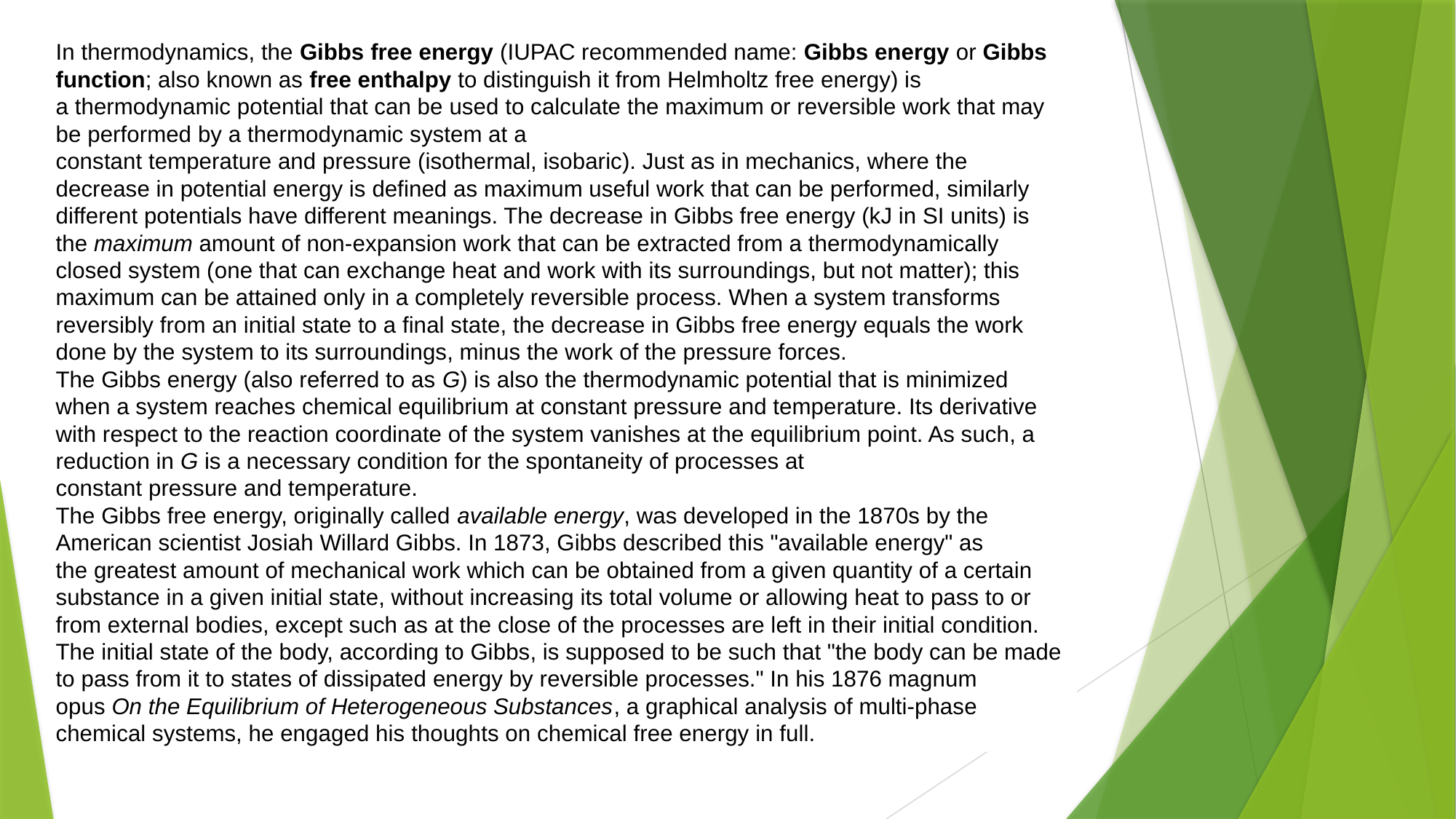

In thermodynamics, the Gibbs free energy (IUPAC recommended name: Gibbs energy or Gibbs function; also known as free enthalpy to distinguish it from Helmholtz free energy) is a thermodynamic potential that can be used to calculate the maximum or reversible work that may be performed by a thermodynamic system at a constant temperature and pressure (isothermal, isobaric). Just as in mechanics, where the decrease in potential energy is defined as maximum useful work that can be performed, similarly different potentials have different meanings. The decrease in Gibbs free energy (kJ in SI units) is the maximum amount of non-expansion work that can be extracted from a thermodynamically closed system (one that can exchange heat and work with its surroundings, but not matter); this maximum can be attained only in a completely reversible process. When a system transforms reversibly from an initial state to a final state, the decrease in Gibbs free energy equals the work done by the system to its surroundings, minus the work of the pressure forces.
The Gibbs energy (also referred to as G) is also the thermodynamic potential that is minimized when a system reaches chemical equilibrium at constant pressure and temperature. Its derivative with respect to the reaction coordinate of the system vanishes at the equilibrium point. As such, a reduction in G is a necessary condition for the spontaneity of processes at constant pressure and temperature.
The Gibbs free energy, originally called available energy, was developed in the 1870s by the American scientist Josiah Willard Gibbs. In 1873, Gibbs described this "available energy" as
the greatest amount of mechanical work which can be obtained from a given quantity of a certain substance in a given initial state, without increasing its total volume or allowing heat to pass to or from external bodies, except such as at the close of the processes are left in their initial condition.
The initial state of the body, according to Gibbs, is supposed to be such that "the body can be made to pass from it to states of dissipated energy by reversible processes." In his 1876 magnum opus On the Equilibrium of Heterogeneous Substances, a graphical analysis of multi-phase chemical systems, he engaged his thoughts on chemical free energy in full.